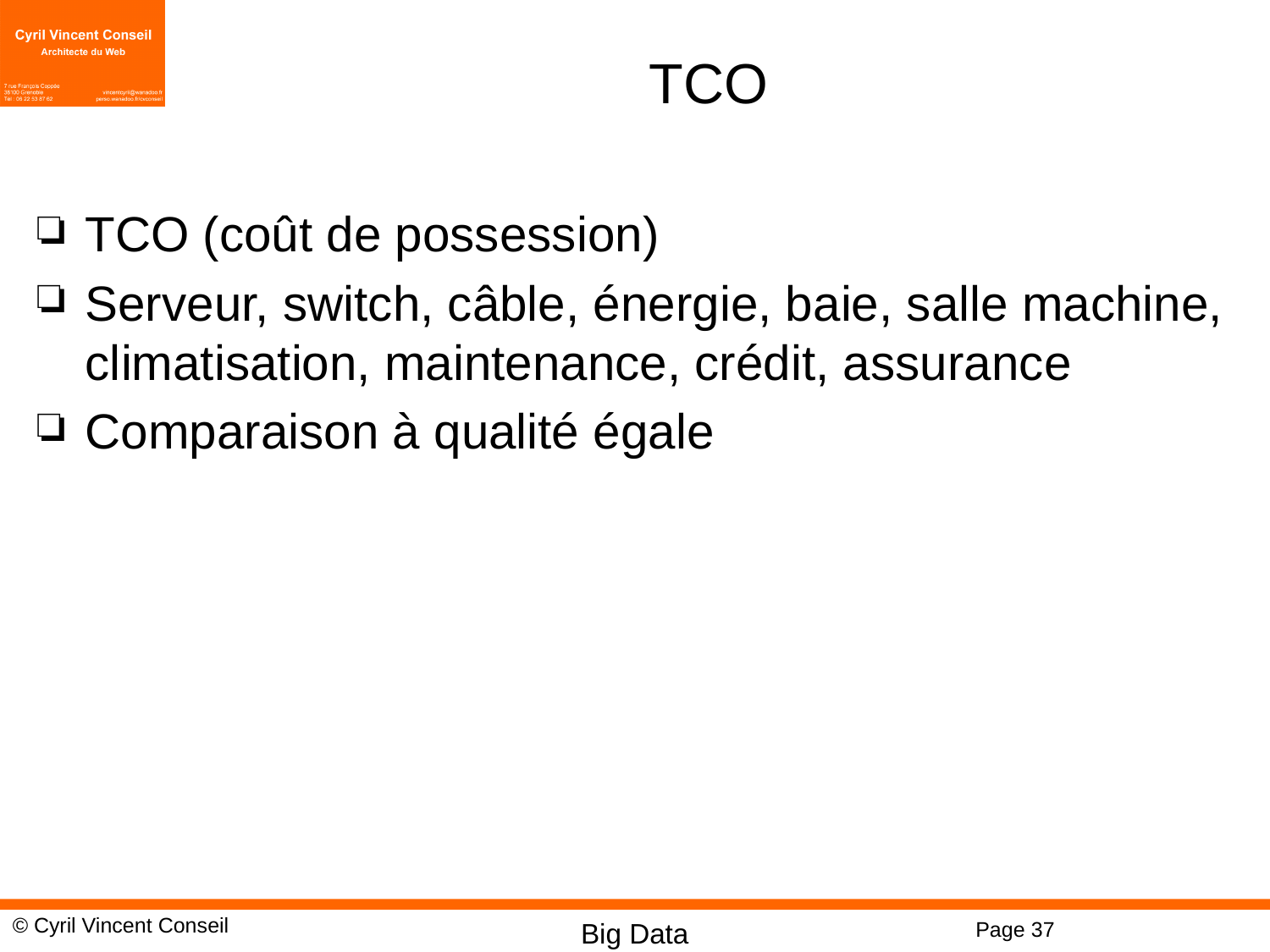

# TCO
TCO (coût de possession)
Serveur, switch, câble, énergie, baie, salle machine, climatisation, maintenance, crédit, assurance
Comparaison à qualité égale